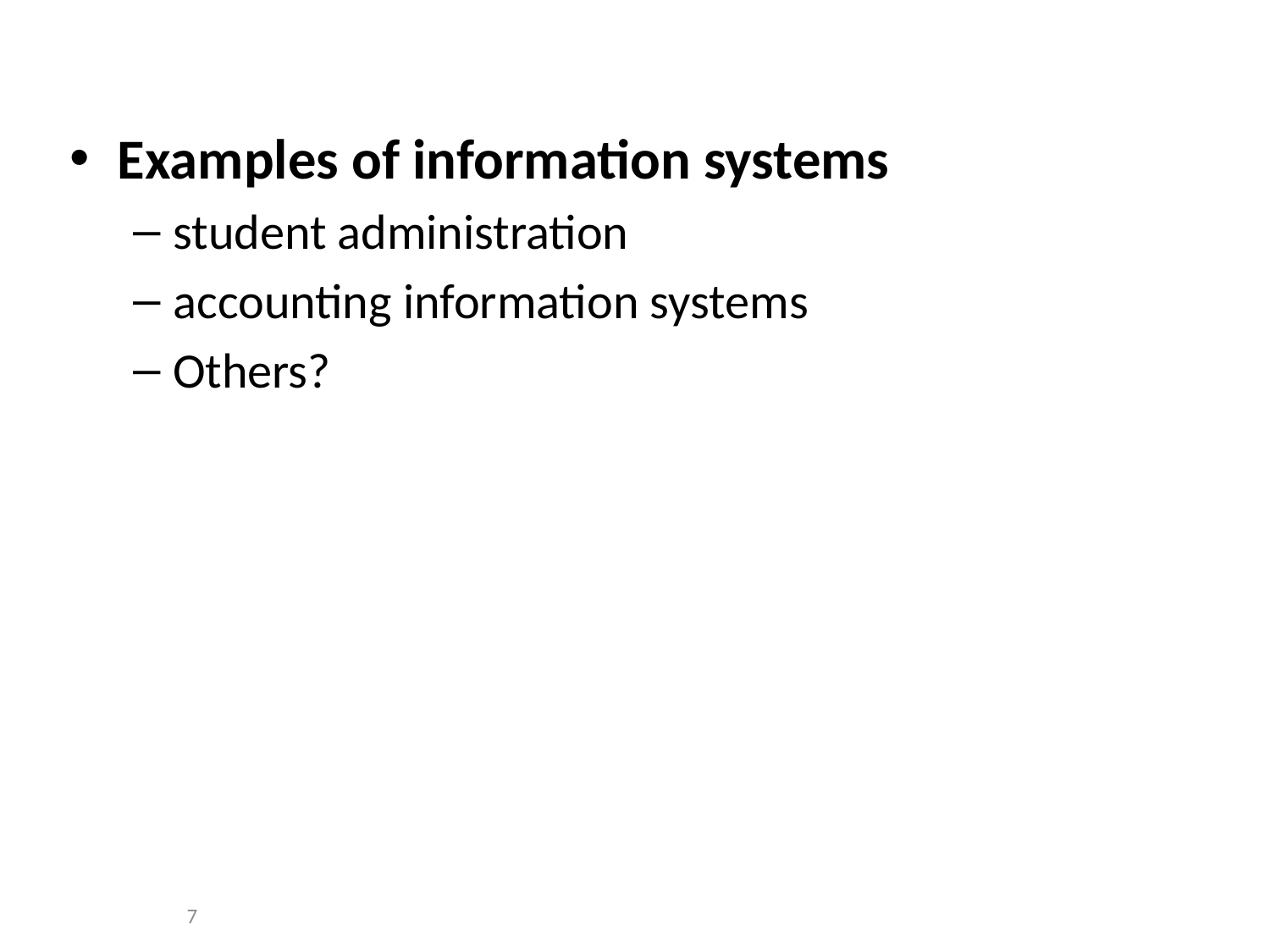

#
Examples of information systems
student administration
accounting information systems
Others?
7